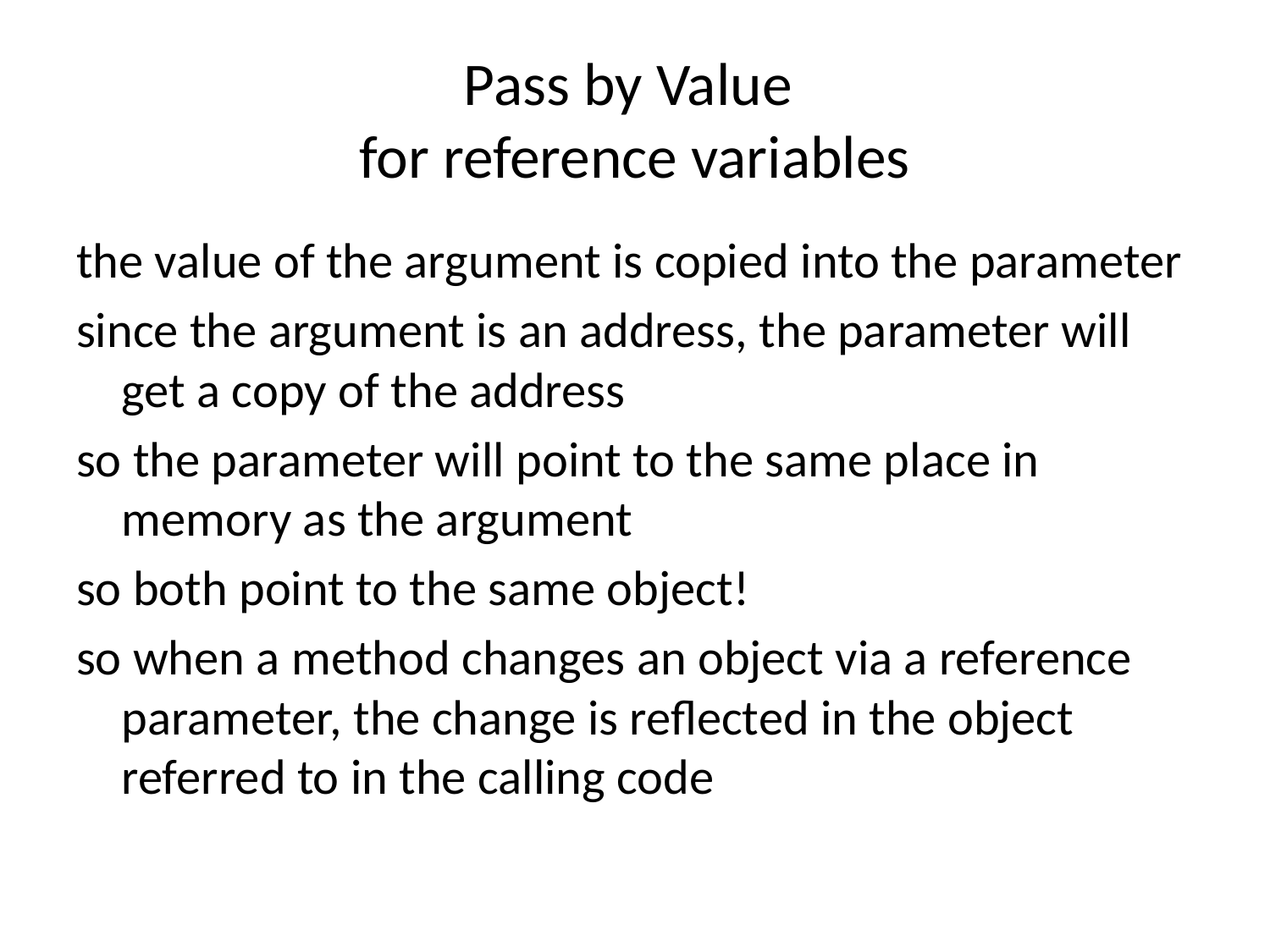

# Pass by Value for reference variables
the value of the argument is copied into the parameter
since the argument is an address, the parameter will get a copy of the address
so the parameter will point to the same place in memory as the argument
so both point to the same object!
so when a method changes an object via a reference parameter, the change is reflected in the object referred to in the calling code